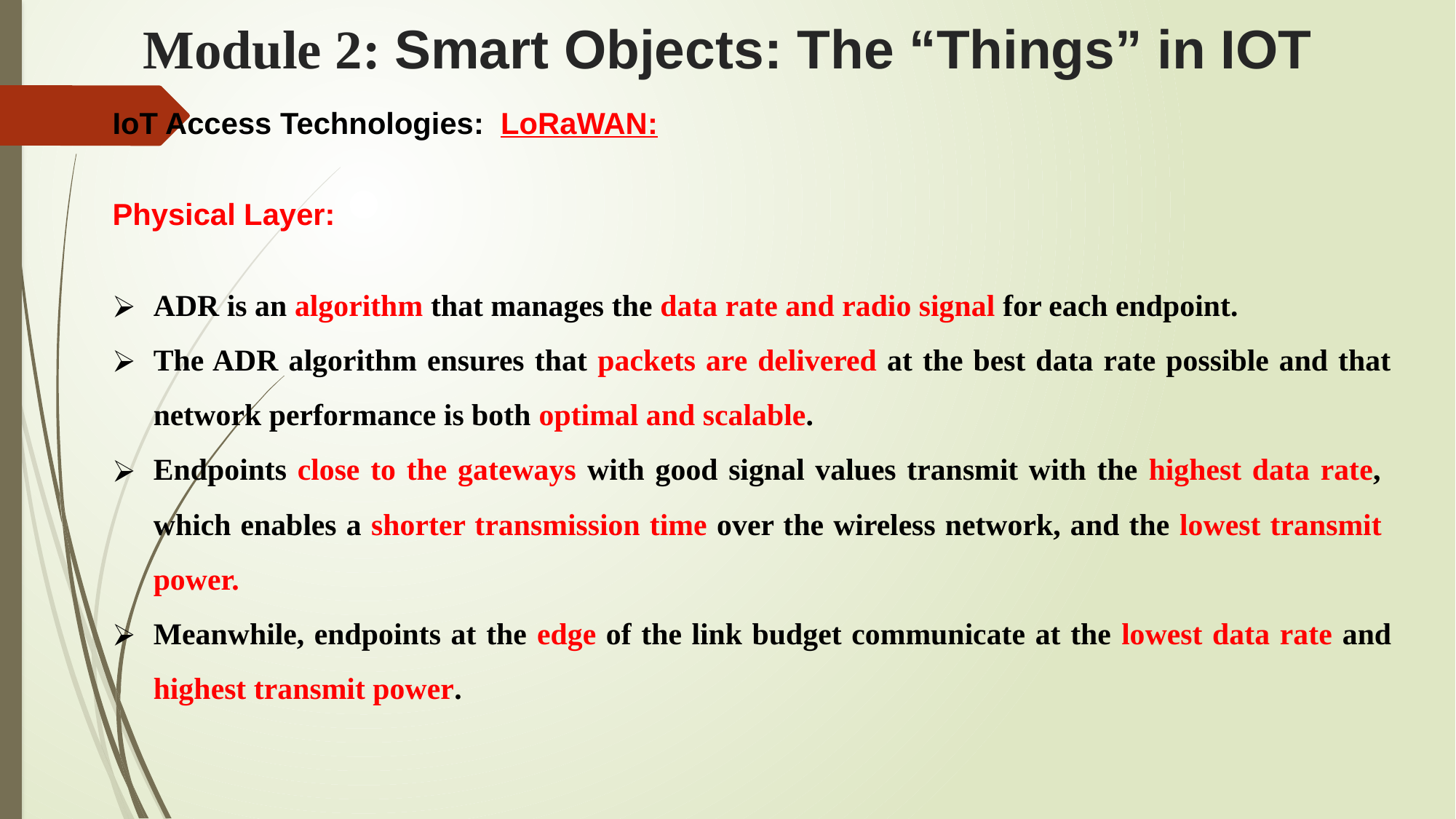

# Module 2: Smart Objects: The “Things” in IOT
IoT Access Technologies:  LoRaWAN:

Physical Layer:

ADR is an algorithm that manages the data rate and radio signal for each endpoint.
The ADR algorithm ensures that packets are delivered at the best data rate possible and that network performance is both optimal and scalable.
Endpoints close to the gateways with good signal values transmit with the highest data rate,  which enables a shorter transmission time over the wireless network, and the lowest transmit  power.
Meanwhile, endpoints at the edge of the link budget communicate at the lowest data rate and highest transmit power.